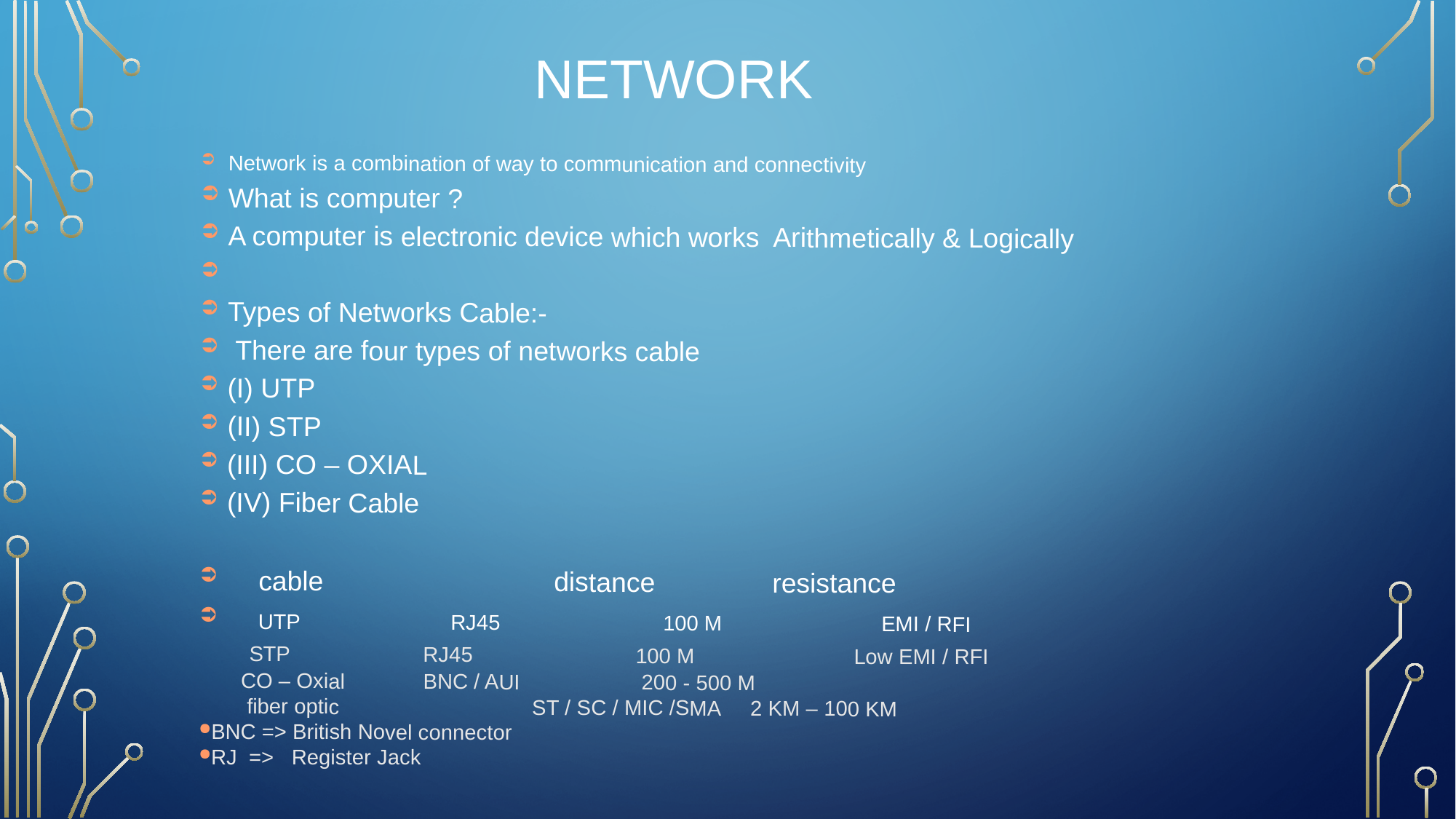

Network
Network is a combination of way to communication and connectivity
What is computer ?
A computer is electronic device which works  Arithmetically & Logically

Types of Networks Cable:-
 There are four types of networks cable
(I) UTP
(II) STP
(III) CO – OXIAL
(IV) Fiber Cable

    cable			distance		resistance
     UTP		 RJ45		100 M		EMI / RFI
      STP		 RJ45		100 M		Low EMI / RFI
       CO – Oxial	 BNC / AUI		 200 - 500 M
        fiber optic		 ST / SC / MIC /SMA	 2 KM – 100 KM
BNC => British Novel connector
RJ  =>   Register Jack